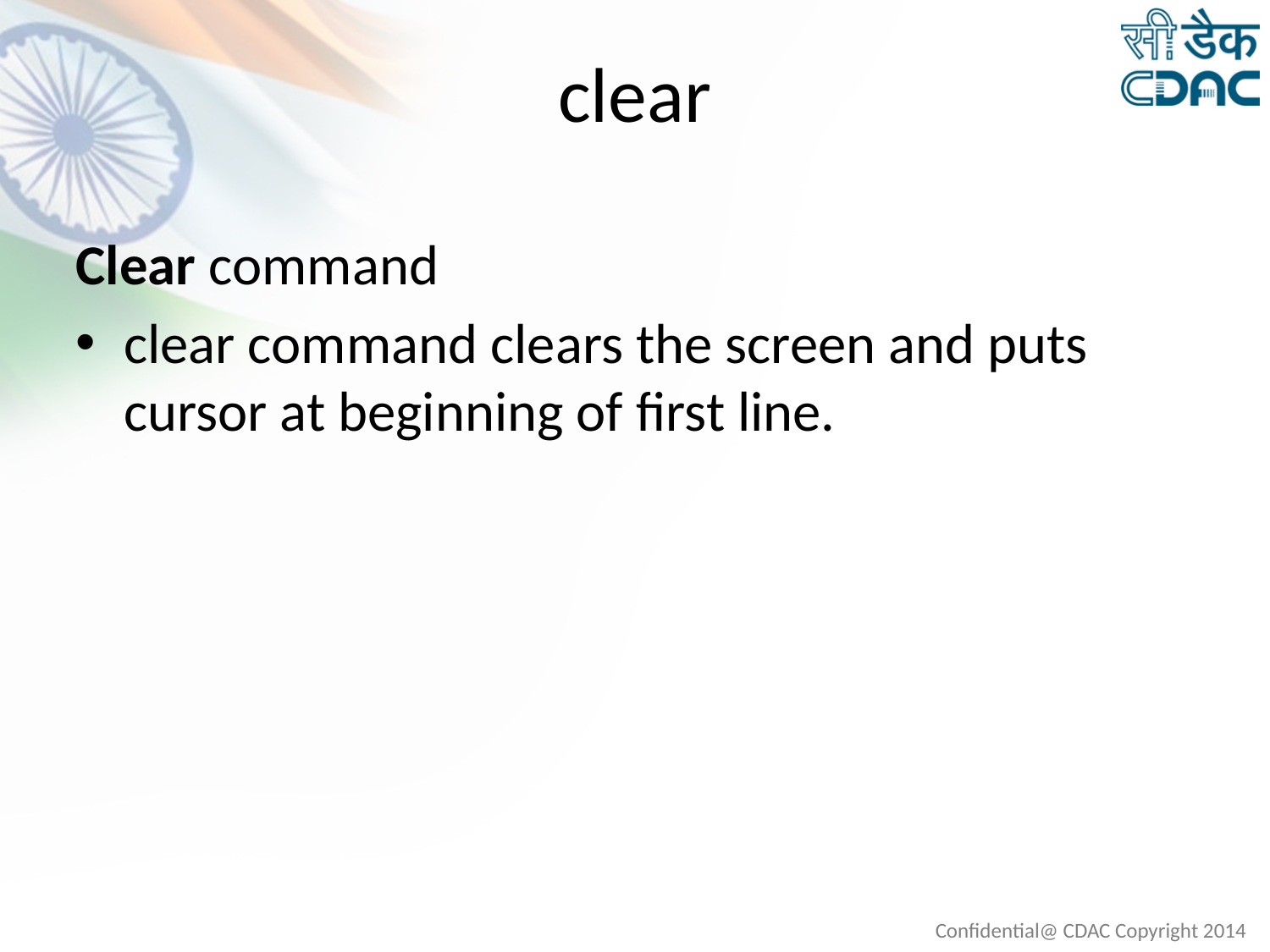

# clear
Clear command
clear command clears the screen and puts cursor at beginning of first line.